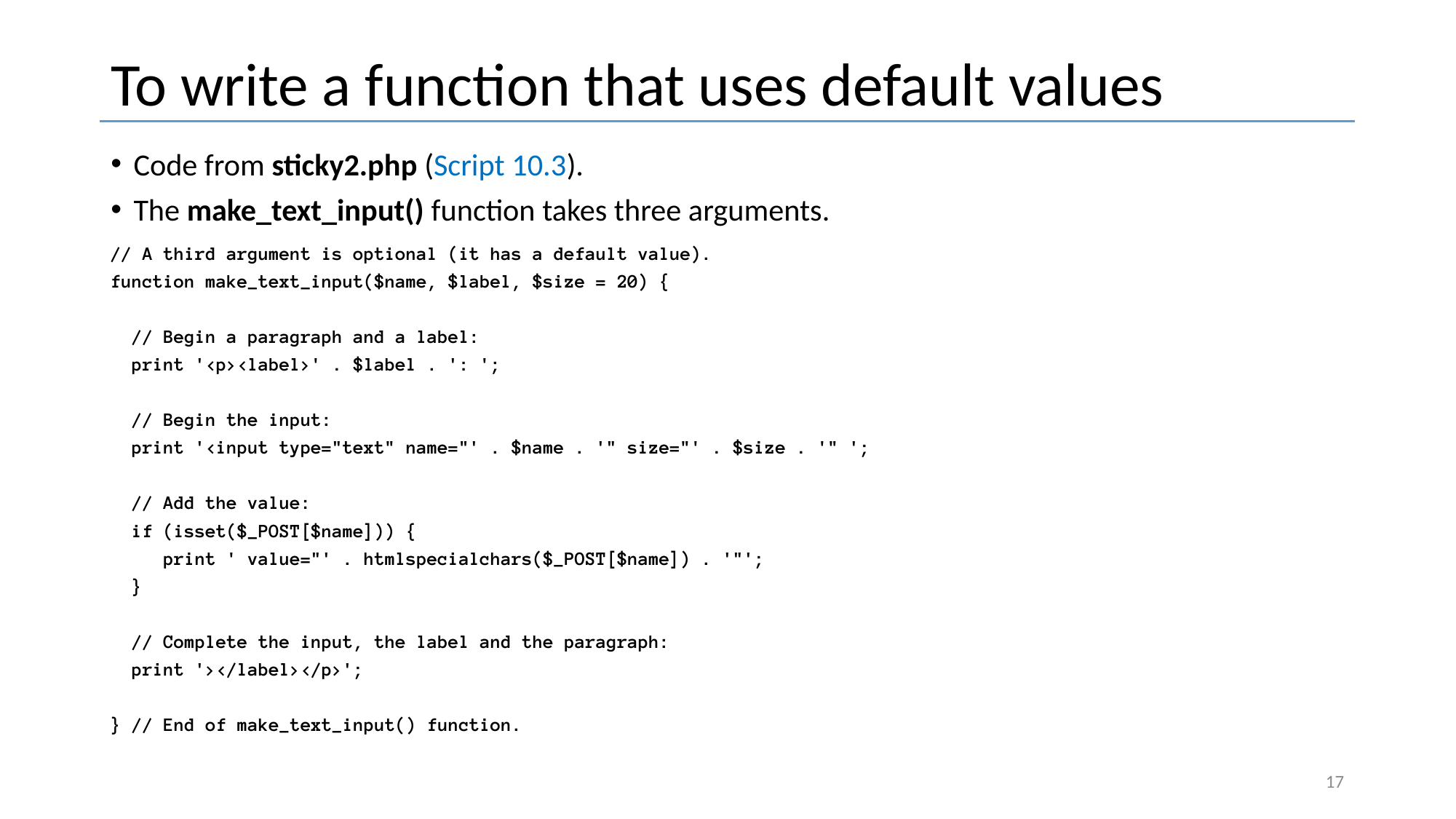

# To write a function that uses default values
Code from sticky2.php (Script 10.3).
The make_text_input() function takes three arguments.
// A third argument is optional (it has a default value).
function make_text_input($name, $label, $size = 20) {
  // Begin a paragraph and a label:
  print '<p><label>' . $label . ': ';
  // Begin the input:
  print '<input type="text" name="' . $name . '" size="' . $size . '" ';
  // Add the value:
  if (isset($_POST[$name])) {
     print ' value="' . htmlspecialchars($_POST[$name]) . '"';
  }
  // Complete the input, the label and the paragraph:
  print '></label></p>';
} // End of make_text_input() function.
17